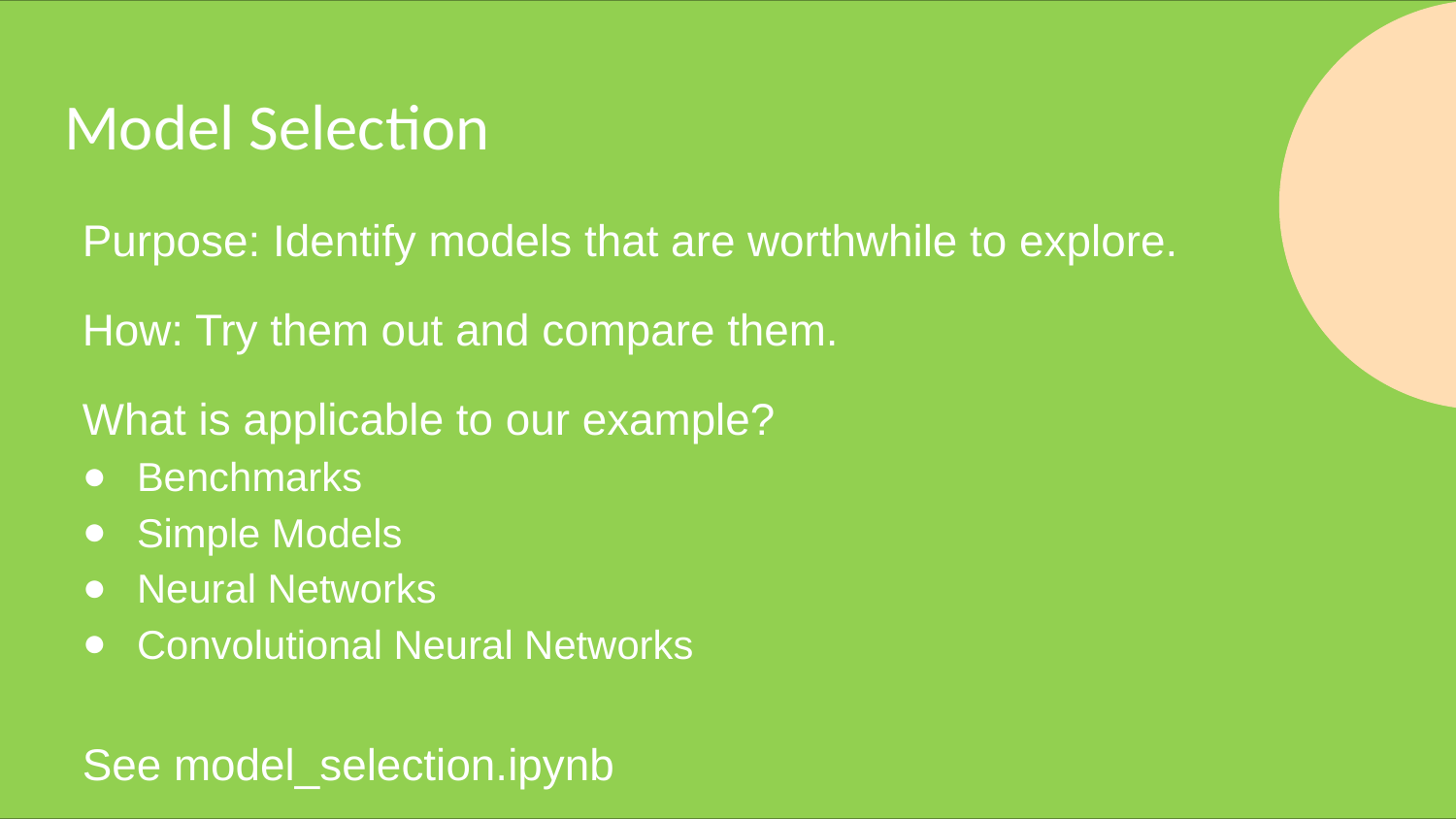

# Model Selection
Purpose: Identify models that are worthwhile to explore.

How: Try them out and compare them.

What is applicable to our example?
Benchmarks
Simple Models
Neural Networks
Convolutional Neural Networks

See model_selection.ipynb